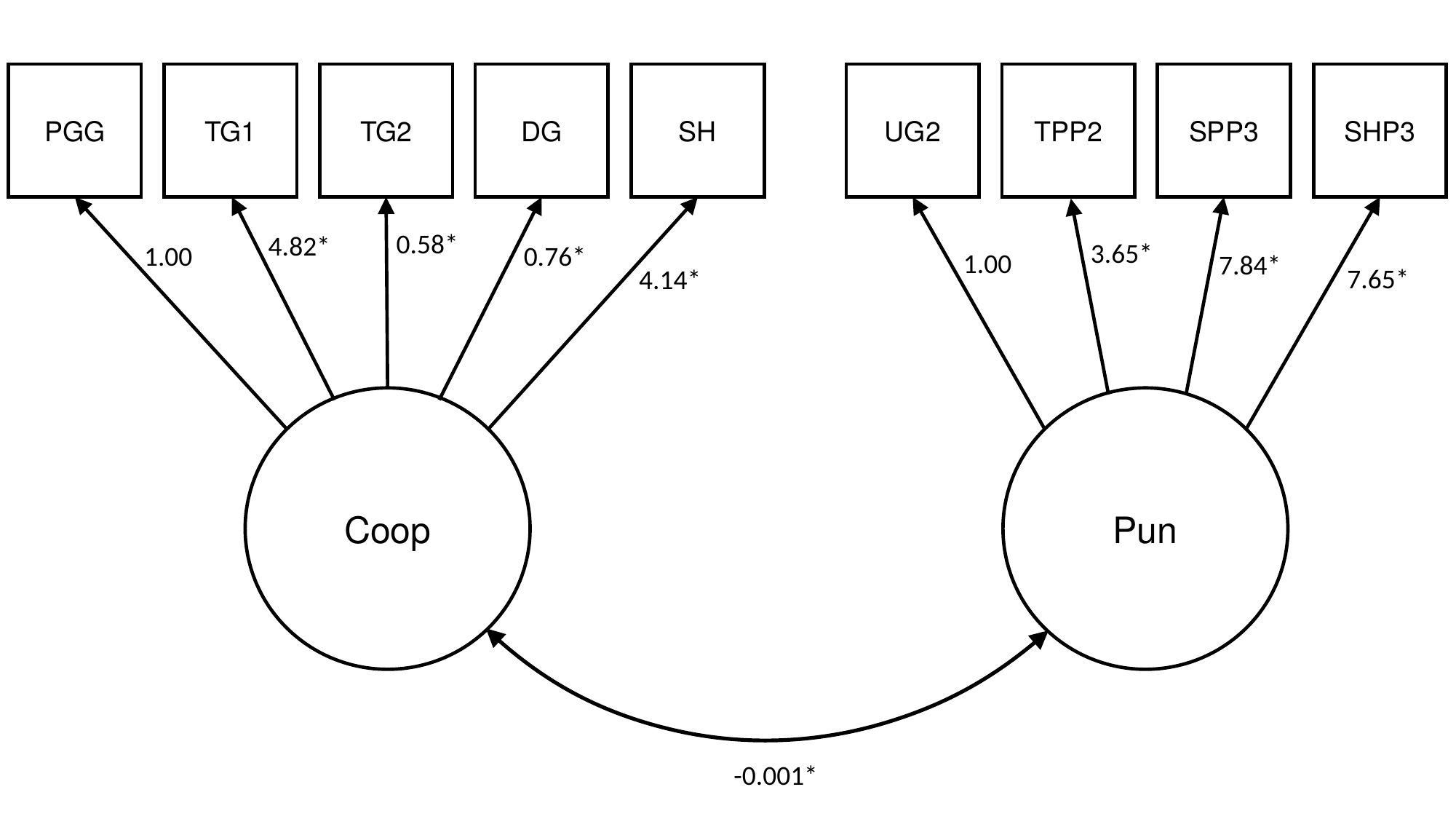

TG1
SH
UG2
SHP3
PGG
TG2
DG
TPP2
SPP3
0.58*
4.82*
3.65*
1.00
0.76*
1.00
7.84*
7.65*
4.14*
Coop
Pun
-0.001*